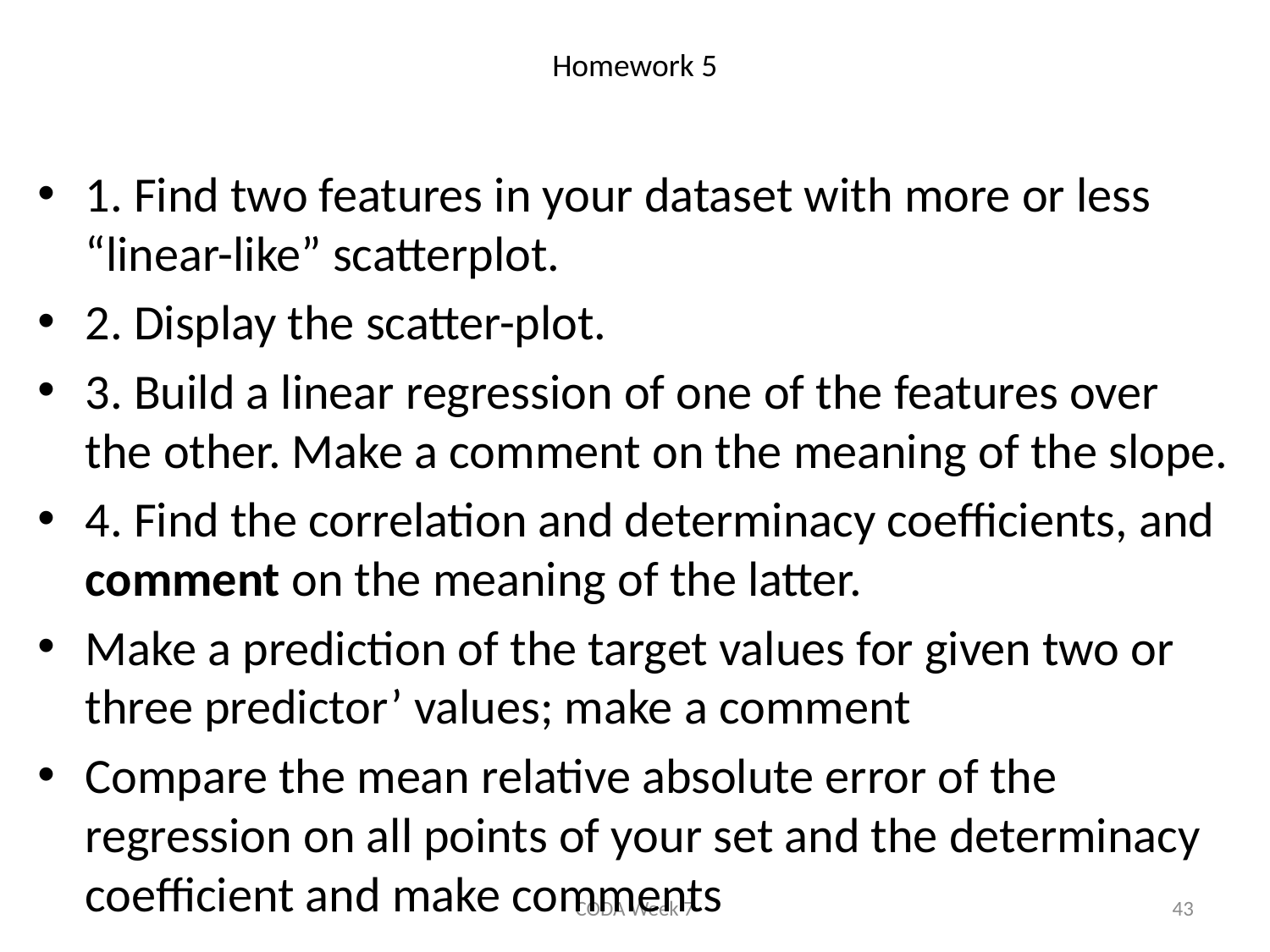

# Homework 5
1. Find two features in your dataset with more or less “linear-like” scatterplot.
2. Display the scatter-plot.
3. Build a linear regression of one of the features over the other. Make a comment on the meaning of the slope.
4. Find the correlation and determinacy coefficients, and comment on the meaning of the latter.
Make a prediction of the target values for given two or three predictor’ values; make a comment
Compare the mean relative absolute error of the regression on all points of your set and the determinacy coefficient and make comments
CODA Week 7
43